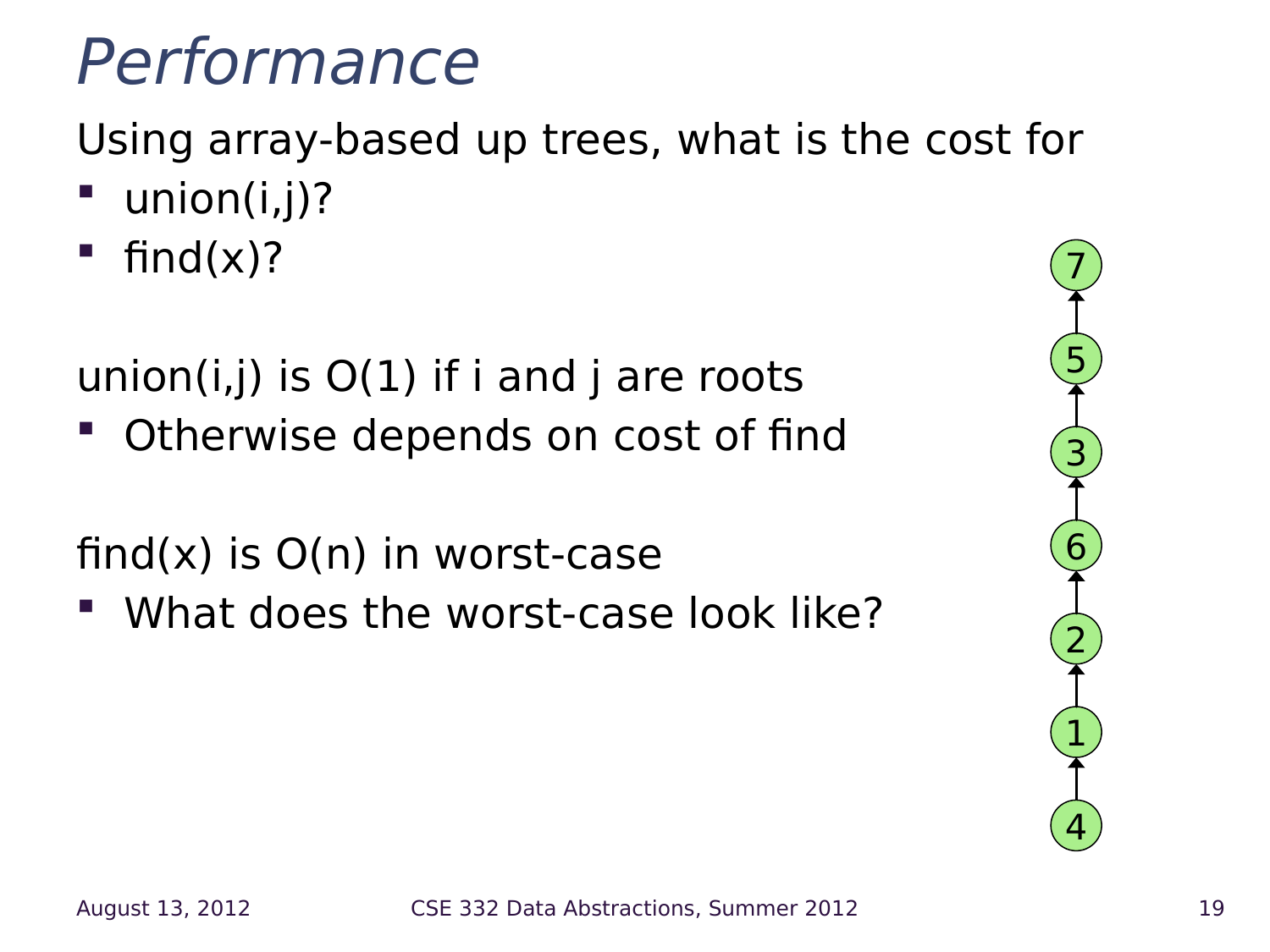

# Performance
Using array-based up trees, what is the cost for
union(i,j)?
find(x)?

union(i,j) is O(1) if i and j are roots
Otherwise depends on cost of find

find(x) is O(n) in worst-case
What does the worst-case look like?

7
5
3
6
2
1
4
August 13, 2012
CSE 332 Data Abstractions, Summer 2012
19